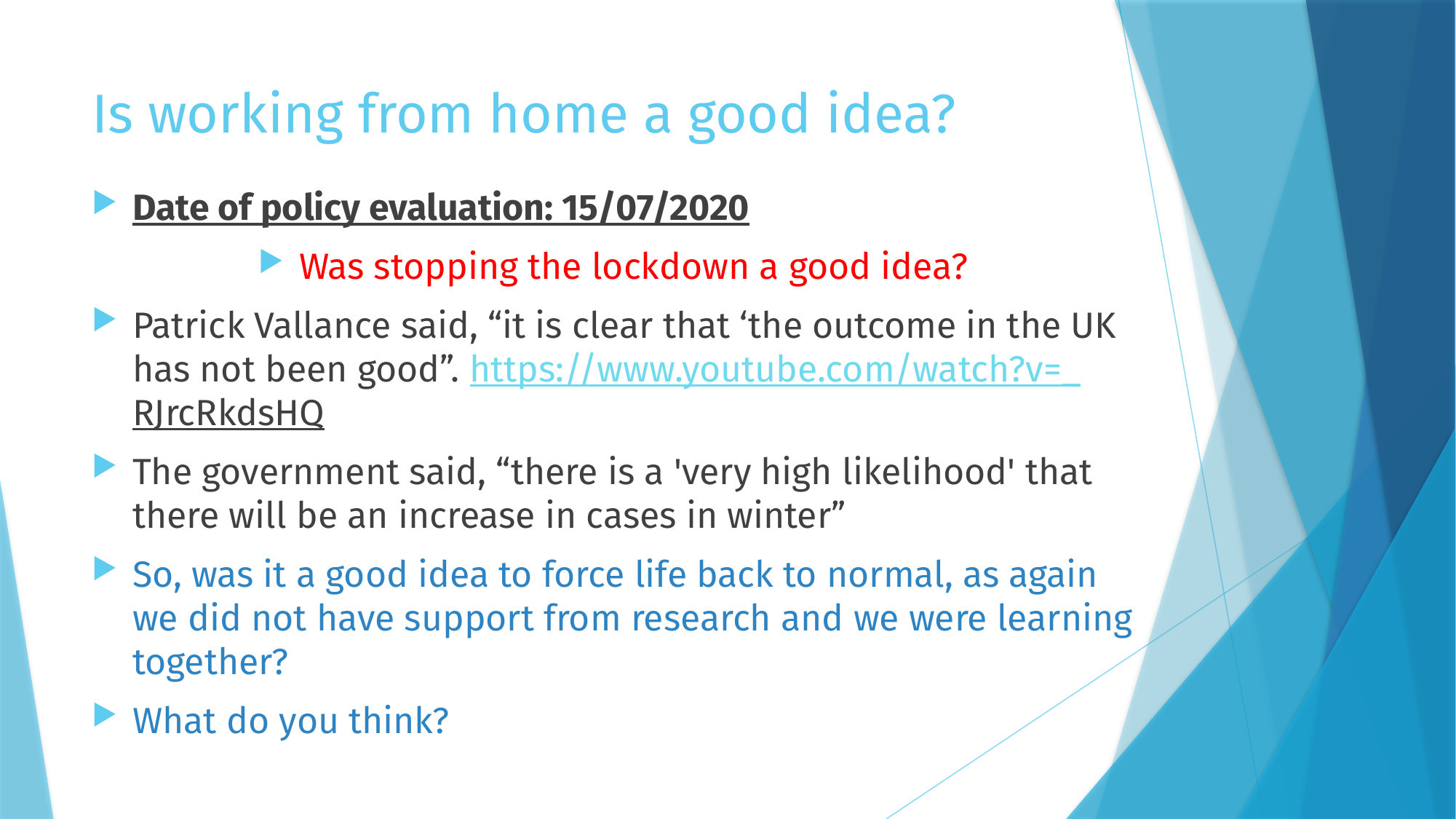

# Is working from home a good idea?
Date of policy evaluation: 15/07/2020
Was stopping the lockdown a good idea?
Patrick Vallance said, “it is clear that ‘the outcome in the UK has not been good”. https://www.youtube.com/watch?v=_RJrcRkdsHQ
The government said, “there is a 'very high likelihood' that there will be an increase in cases in winter”
So, was it a good idea to force life back to normal, as again we did not have support from research and we were learning together?
What do you think?